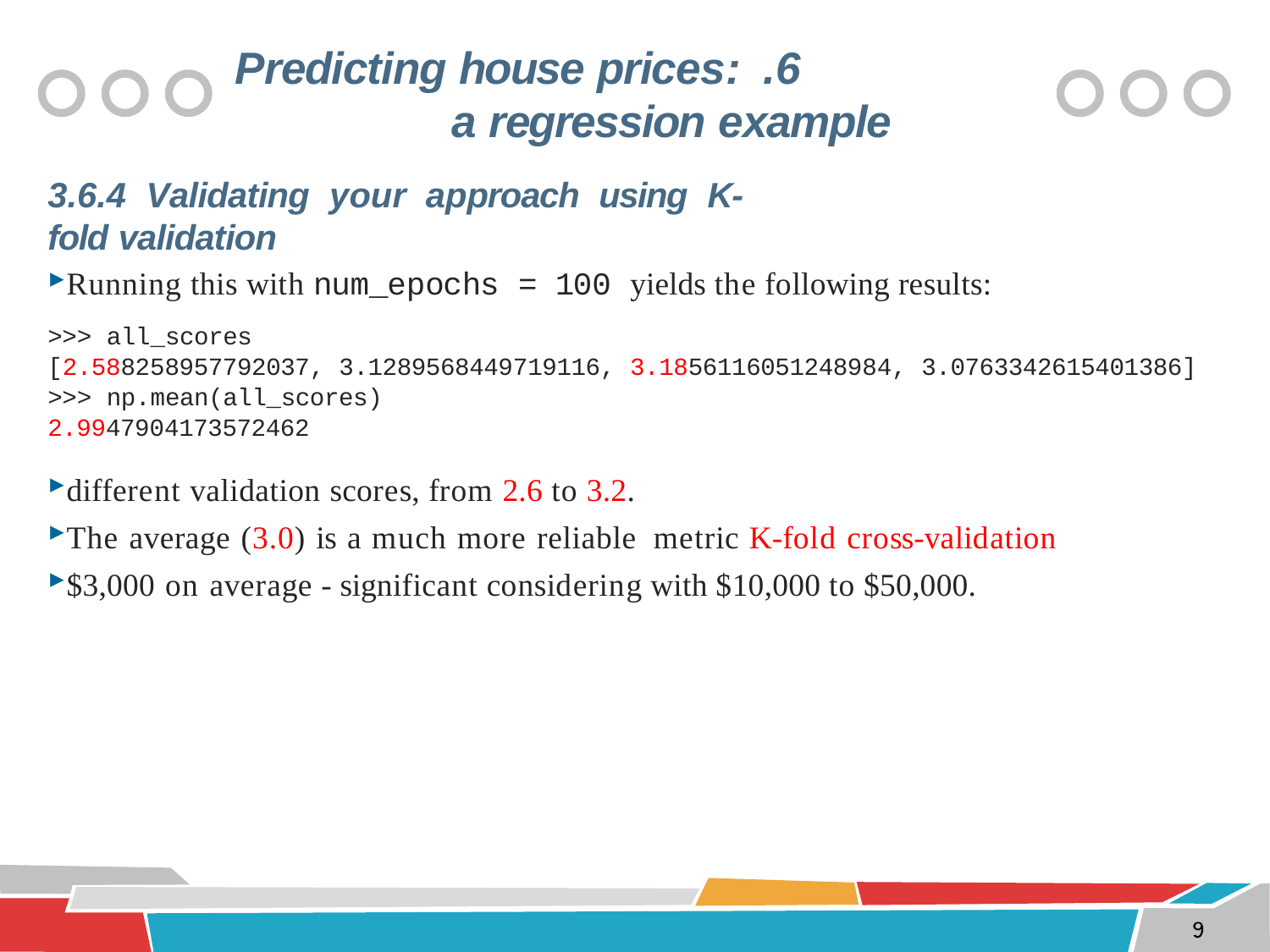

# 6. Predicting house prices: a regression example
3.6.4 Validating your approach using K-fold validation
Running this with num_epochs = 100 yields the following results:

>>> all_scores
[2.588258957792037, 3.1289568449719116, 3.1856116051248984, 3.0763342615401386]
>>> np.mean(all_scores)
2.9947904173572462

different validation scores, from 2.6 to 3.2.
The average (3.0) is a much more reliable  metric K-fold cross-validation
$3,000 on average - significant considering with $10,000 to $50,000.

9